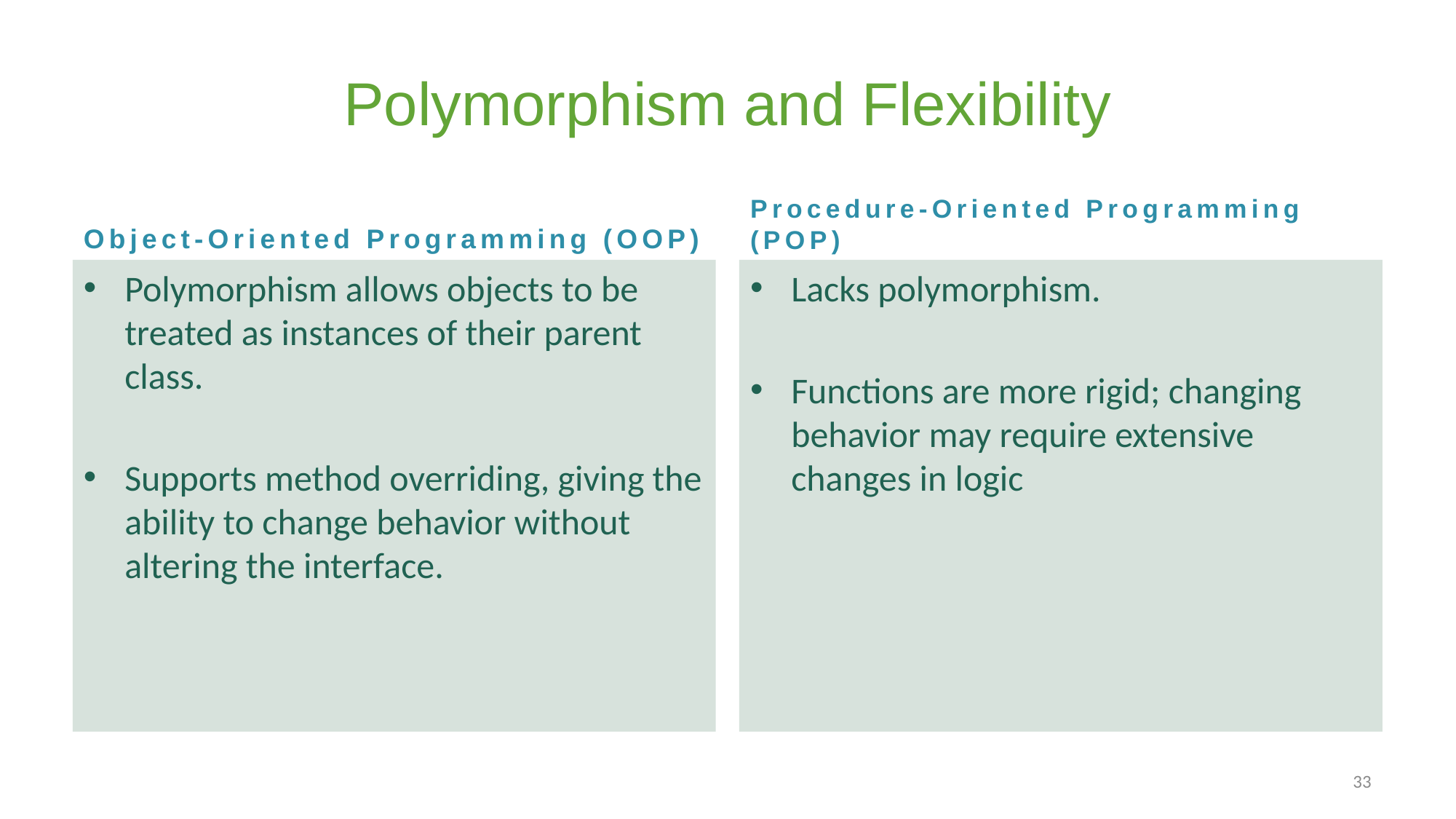

# Polymorphism and Flexibility
Object-Oriented Programming (OOP)
Procedure-Oriented Programming (POP)
Polymorphism allows objects to be treated as instances of their parent class.

Supports method overriding, giving the ability to change behavior without altering the interface.

Lacks polymorphism.

Functions are more rigid; changing behavior may require extensive changes in logic
33